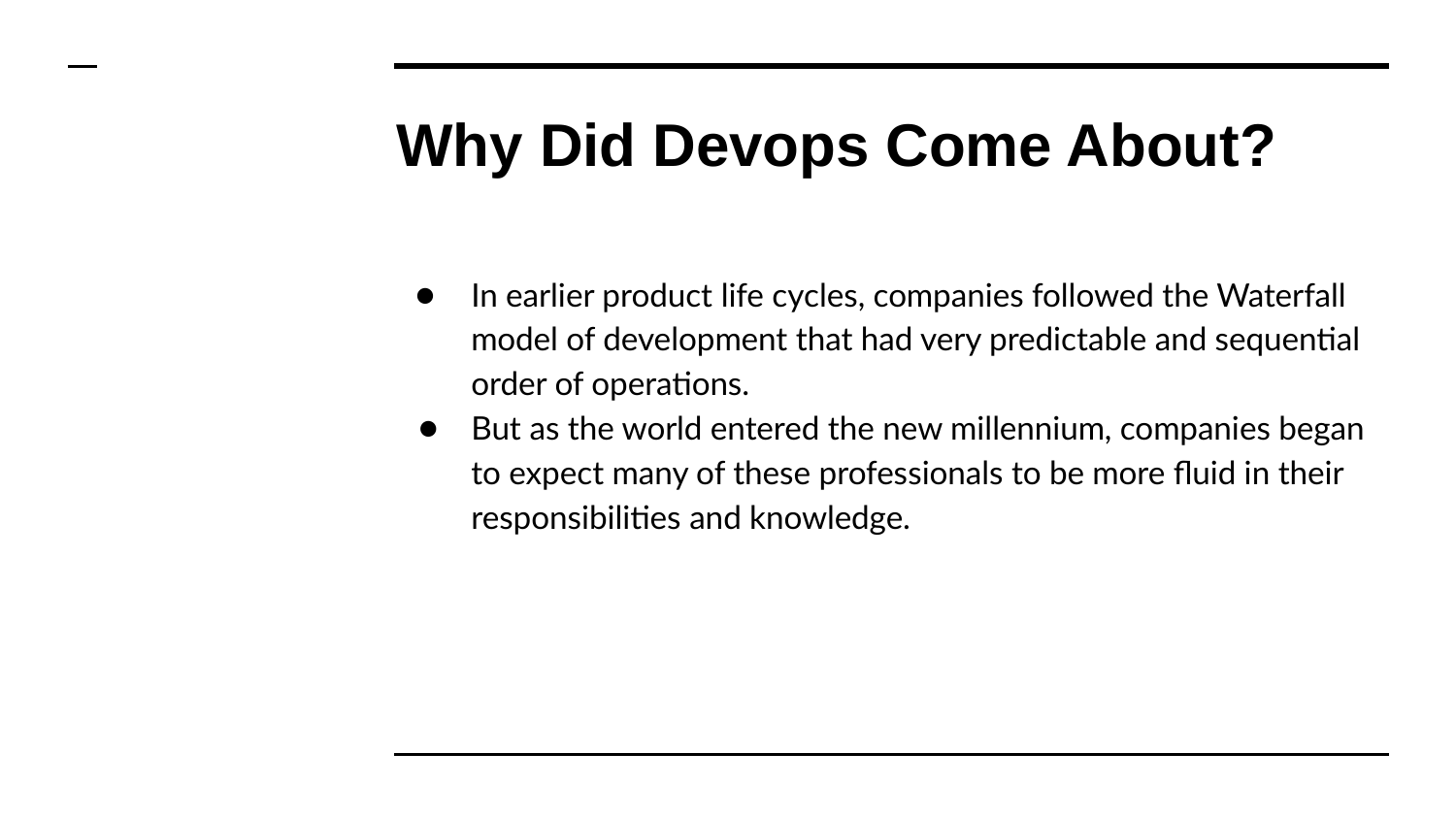

# Why Did Devops Come About?
In earlier product life cycles, companies followed the Waterfall model of development that had very predictable and sequential order of operations.
But as the world entered the new millennium, companies began to expect many of these professionals to be more fluid in their responsibilities and knowledge.